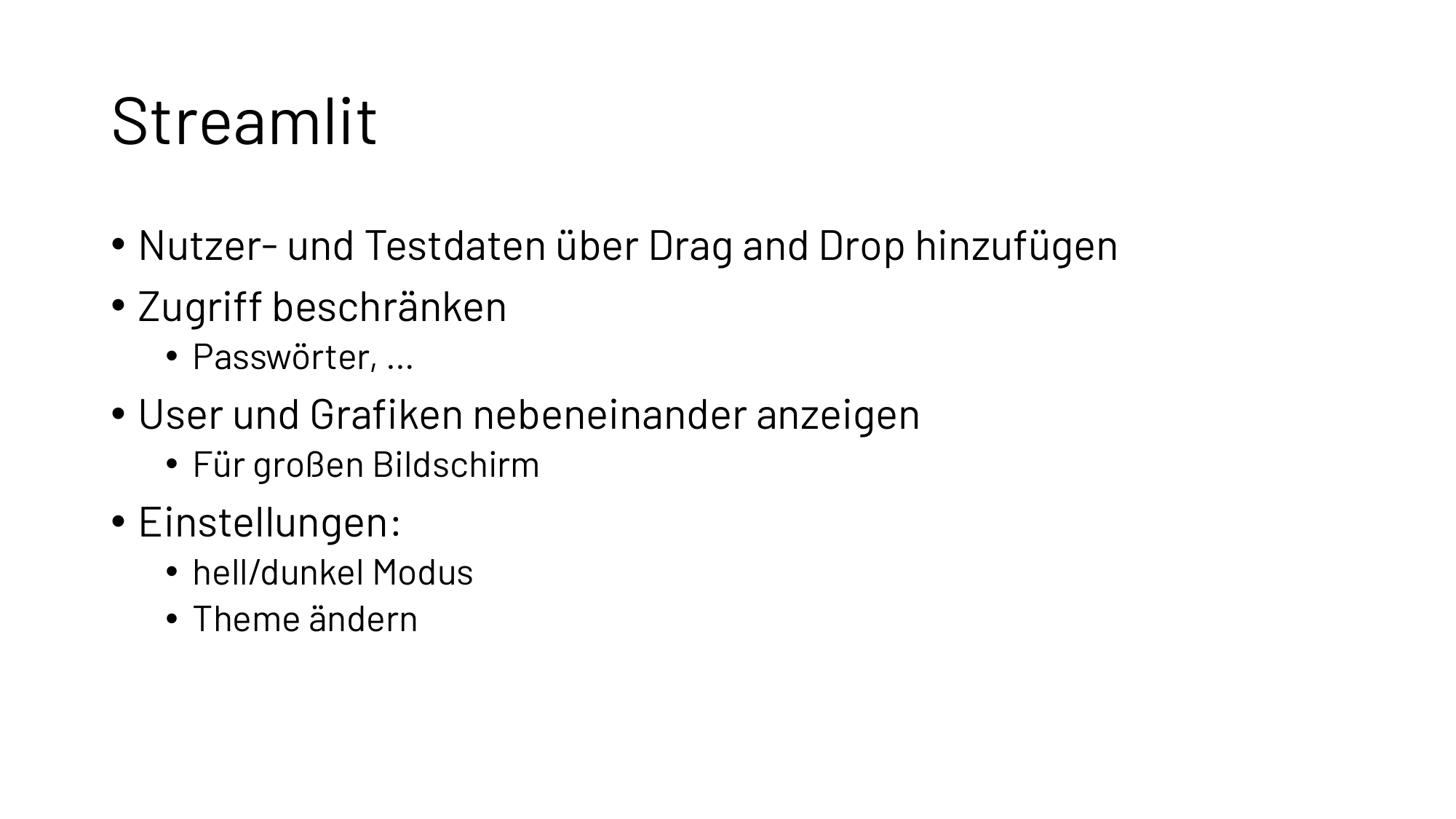

# Streamlit
Nutzer- und Testdaten über Drag and Drop hinzufügen
Zugriff beschränken
Passwörter, …
User und Grafiken nebeneinander anzeigen
Für großen Bildschirm
Einstellungen:
hell/dunkel Modus
Theme ändern